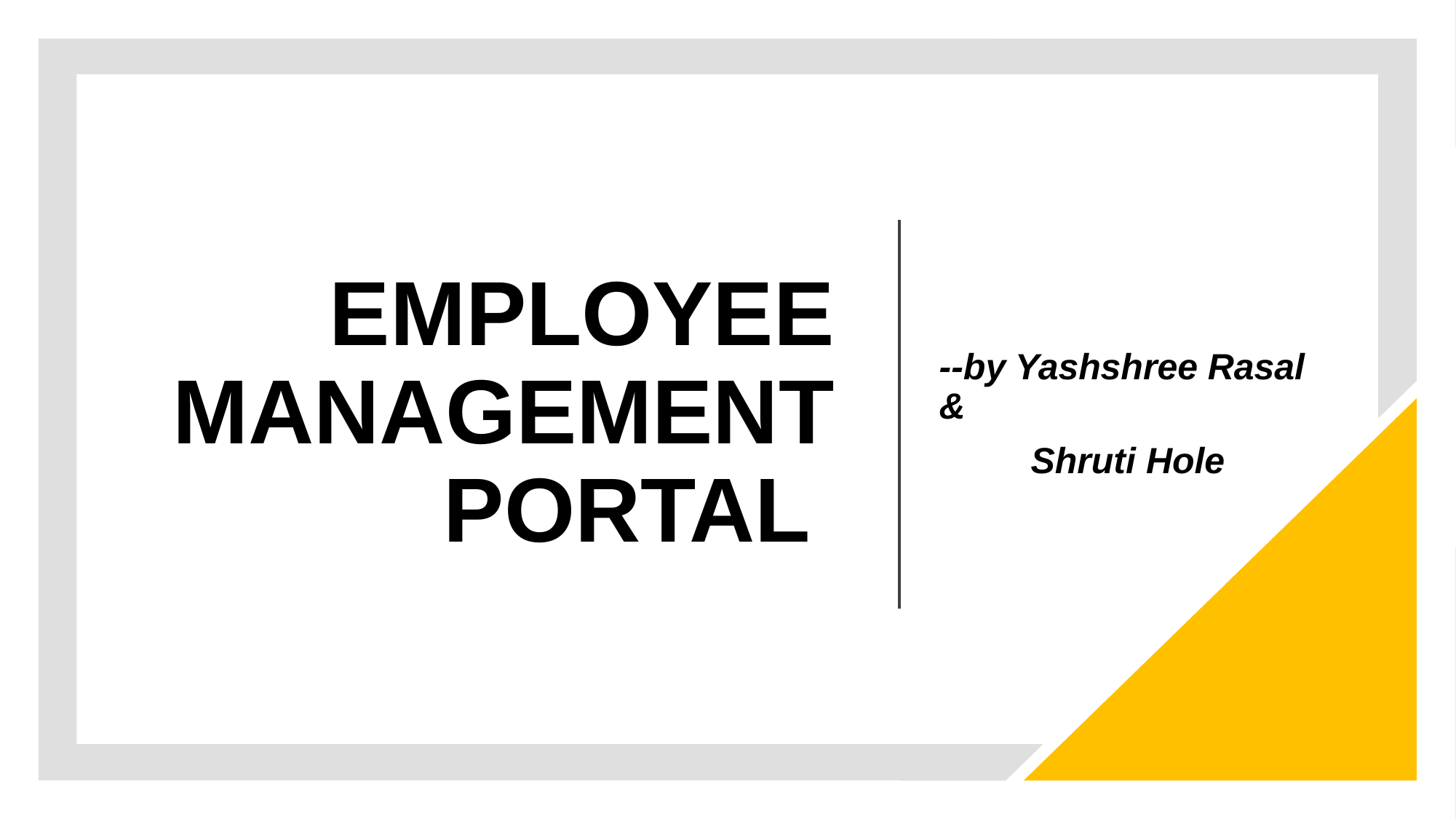

# EMPLOYEE MANAGEMENT PORTAL
--by Yashshree Rasal &
         Shruti Hole